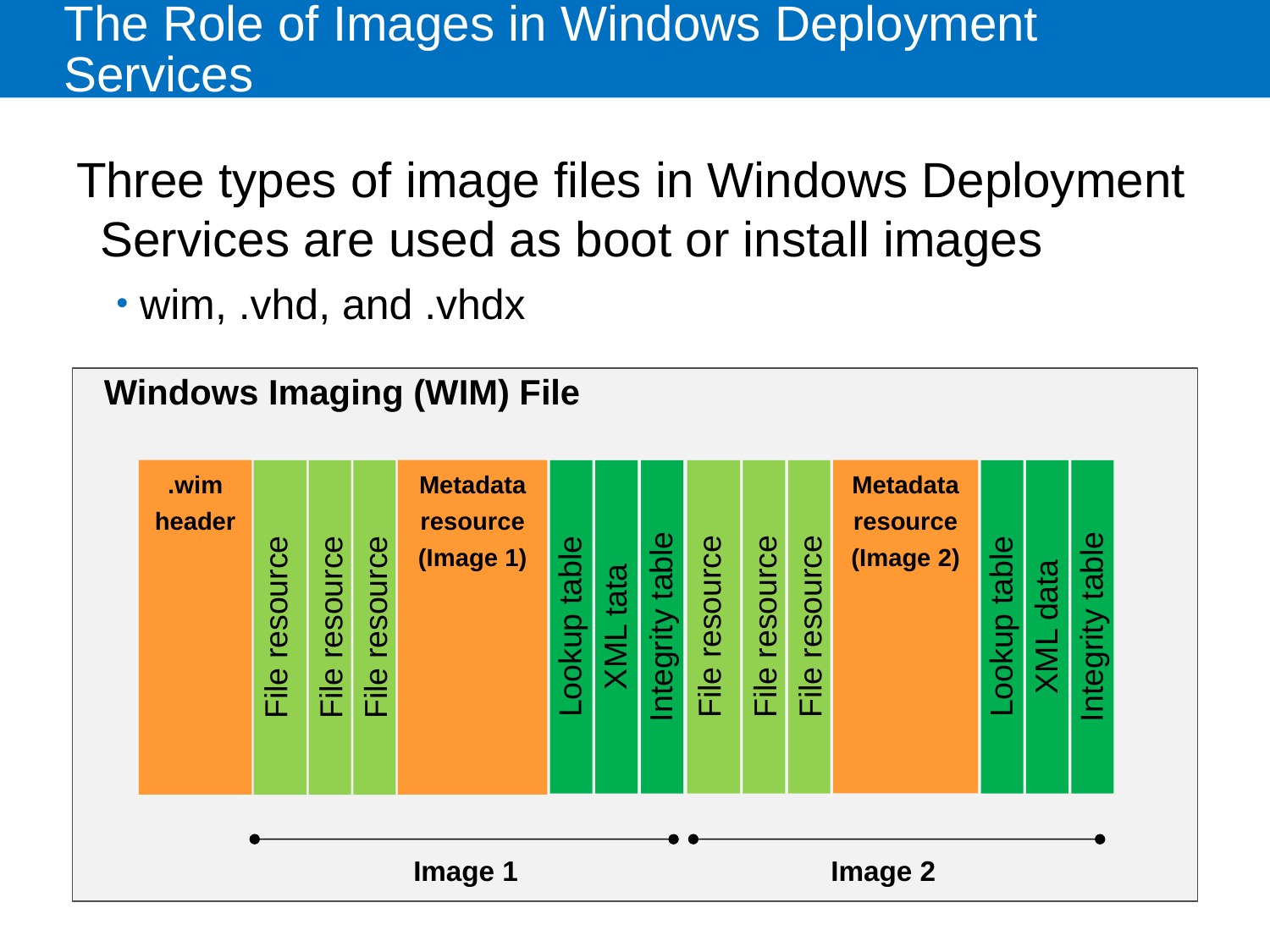

# The Role of Images in Windows Deployment Services
Three types of image files in Windows Deployment Services are used as boot or install images
wim, .vhd, and .vhdx
Windows Imaging (WIM) File
.wim
header
Metadata
resource
(Image 1)
Metadata
resource
(Image 2)
File resource
File resource
Lookup table
XML data
Integrity table
Lookup table
XML tata
Integrity table
File resource
File resource
File resource
File resource

Image 1
Image 2